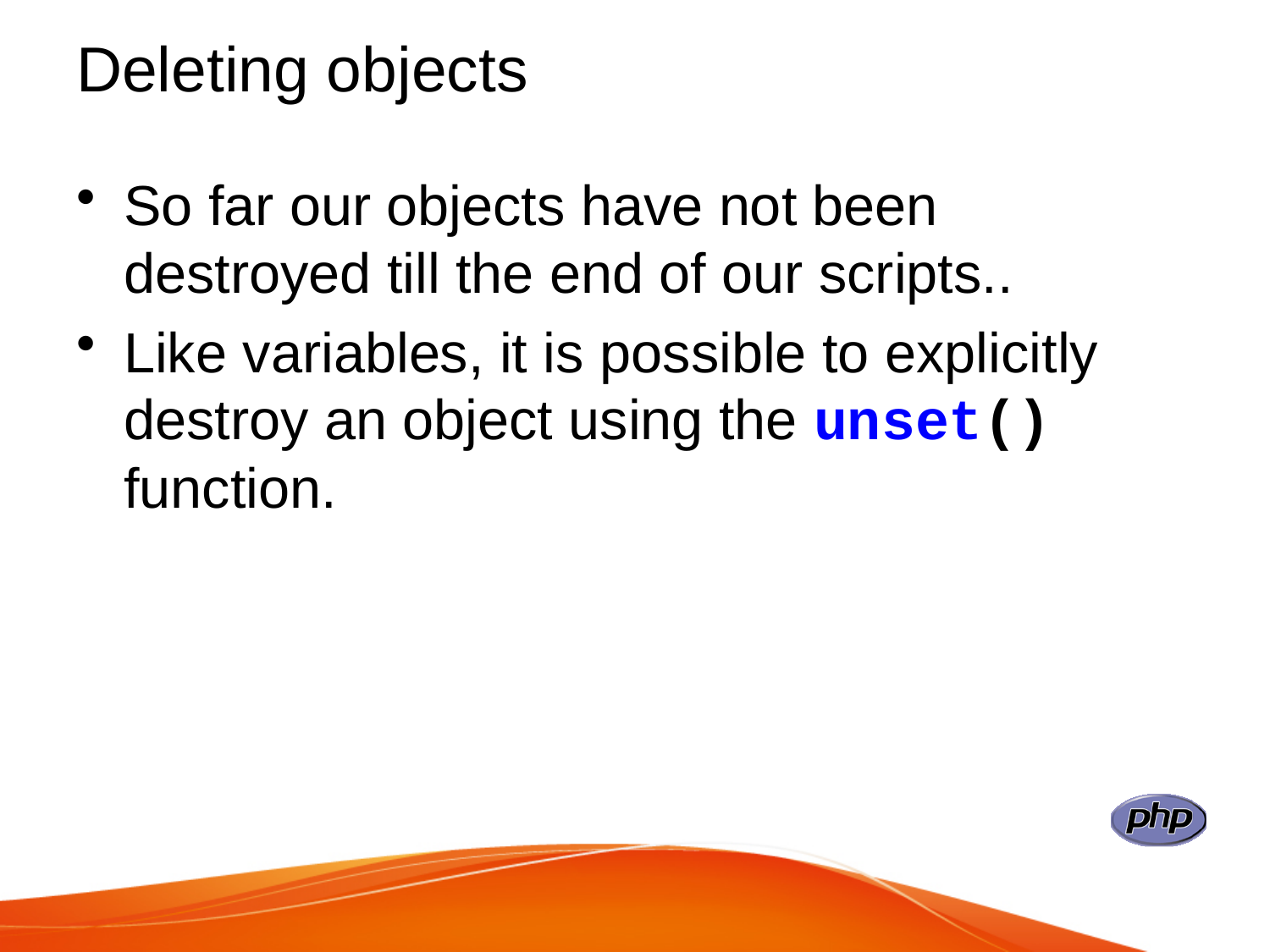

# Deleting objects
So far our objects have not been destroyed till the end of our scripts..
Like variables, it is possible to explicitly destroy an object using the unset() function.